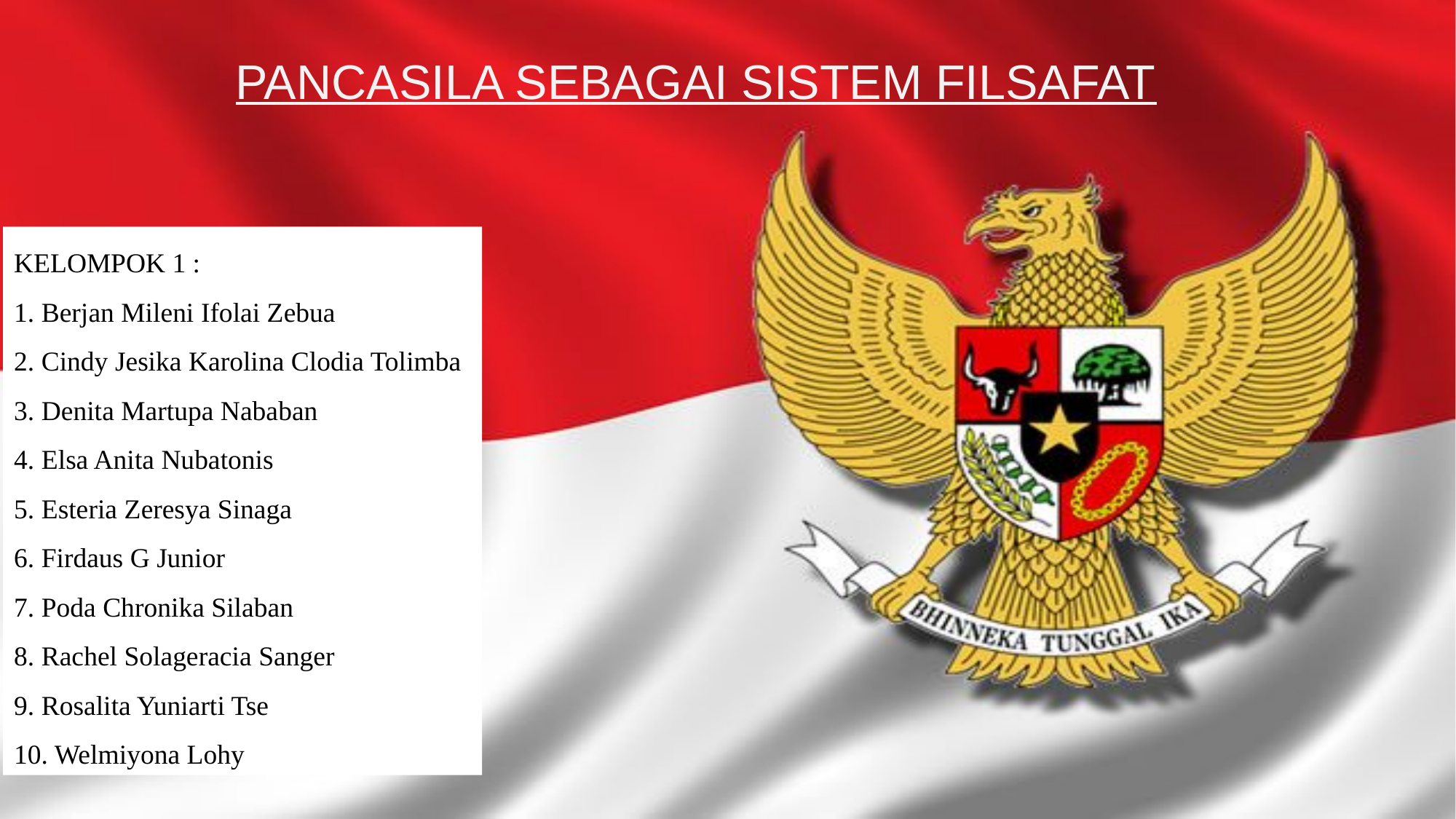

PANCASILA SEBAGAI SISTEM FILSAFAT
# KELOMPOK 1 : 1. Berjan Mileni Ifolai Zebua 2. Cindy Jesika Karolina Clodia Tolimba 3. Denita Martupa Nababan 4. Elsa Anita Nubatonis 5. Esteria Zeresya Sinaga 6. Firdaus G Junior 7. Poda Chronika Silaban 8. Rachel Solageracia Sanger 9. Rosalita Yuniarti Tse 10. Welmiyona Lohy